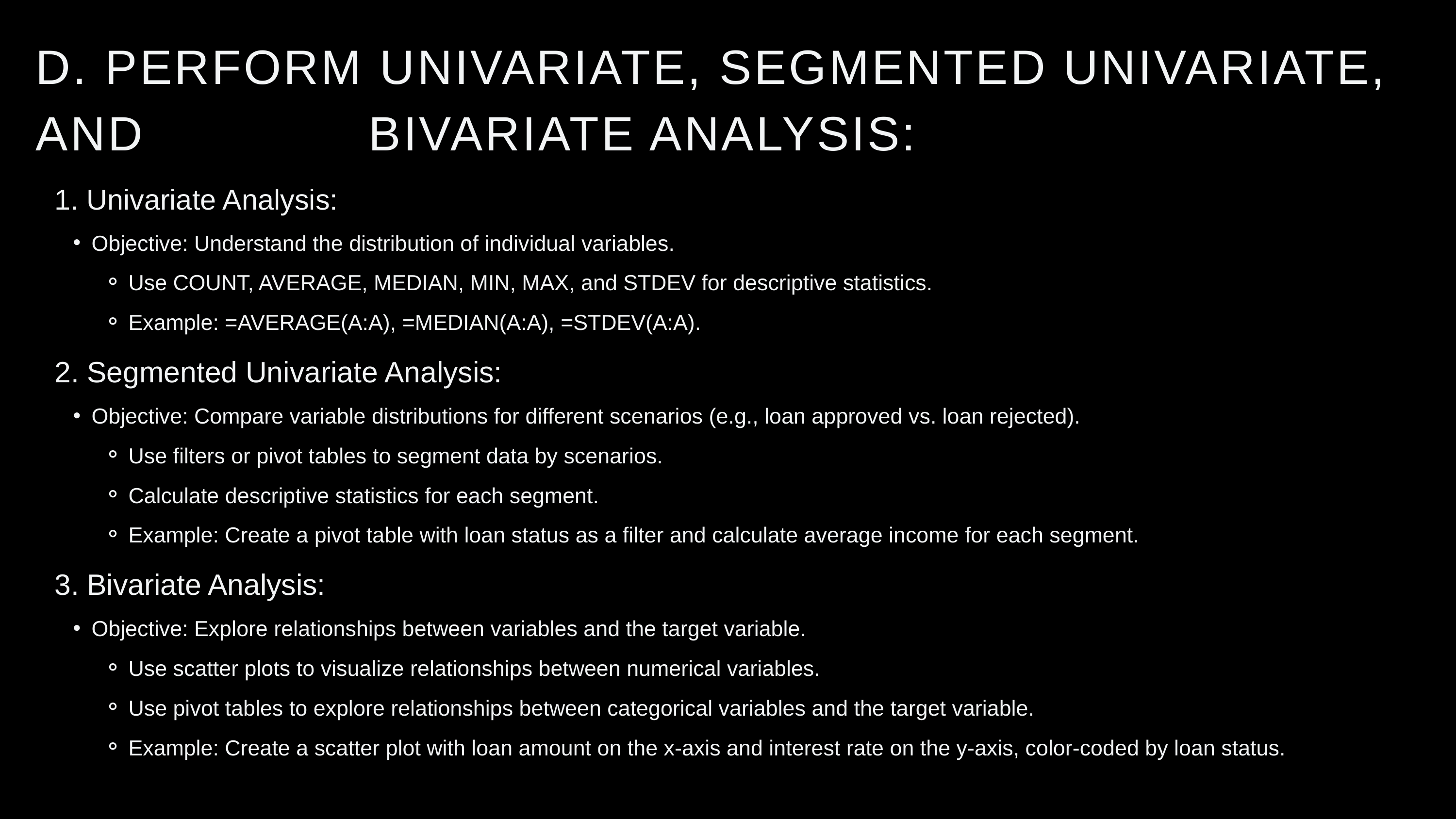

D. PERFORM UNIVARIATE, SEGMENTED UNIVARIATE, AND              BIVARIATE ANALYSIS:
1. Univariate Analysis:
Objective: Understand the distribution of individual variables.
Use COUNT, AVERAGE, MEDIAN, MIN, MAX, and STDEV for descriptive statistics.
Example: =AVERAGE(A:A), =MEDIAN(A:A), =STDEV(A:A).
2. Segmented Univariate Analysis:
Objective: Compare variable distributions for different scenarios (e.g., loan approved vs. loan rejected).
Use filters or pivot tables to segment data by scenarios.
Calculate descriptive statistics for each segment.
Example: Create a pivot table with loan status as a filter and calculate average income for each segment.
3. Bivariate Analysis:
Objective: Explore relationships between variables and the target variable.
Use scatter plots to visualize relationships between numerical variables.
Use pivot tables to explore relationships between categorical variables and the target variable.
Example: Create a scatter plot with loan amount on the x-axis and interest rate on the y-axis, color-coded by loan status.